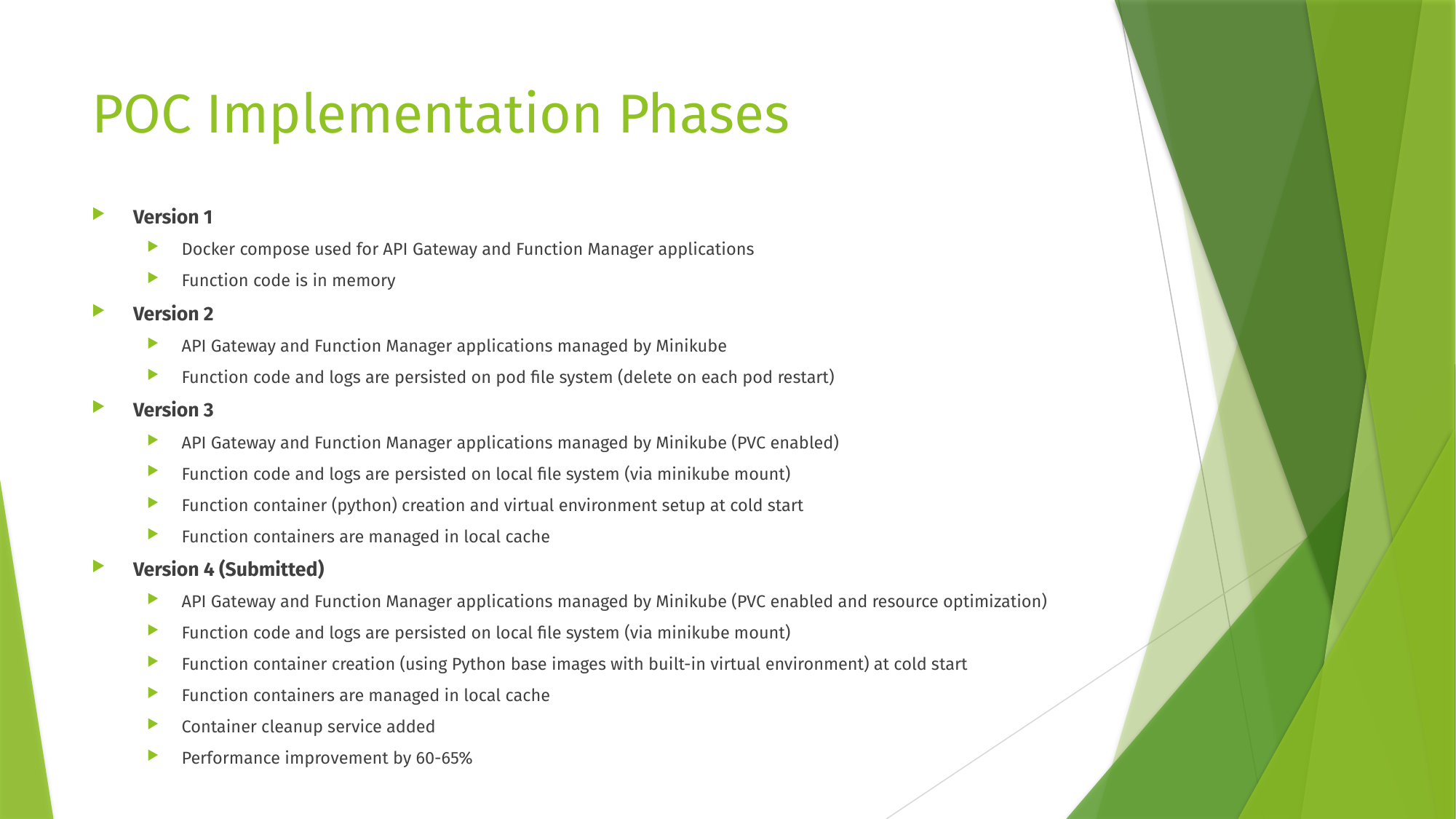

# POC Implementation Phases
Version 1
Docker compose used for API Gateway and Function Manager applications
Function code is in memory
Version 2
API Gateway and Function Manager applications managed by Minikube
Function code and logs are persisted on pod file system (delete on each pod restart)
Version 3
API Gateway and Function Manager applications managed by Minikube (PVC enabled)
Function code and logs are persisted on local file system (via minikube mount)
Function container (python) creation and virtual environment setup at cold start
Function containers are managed in local cache
Version 4 (Submitted)
API Gateway and Function Manager applications managed by Minikube (PVC enabled and resource optimization)
Function code and logs are persisted on local file system (via minikube mount)
Function container creation (using Python base images with built-in virtual environment) at cold start
Function containers are managed in local cache
Container cleanup service added
Performance improvement by 60-65%